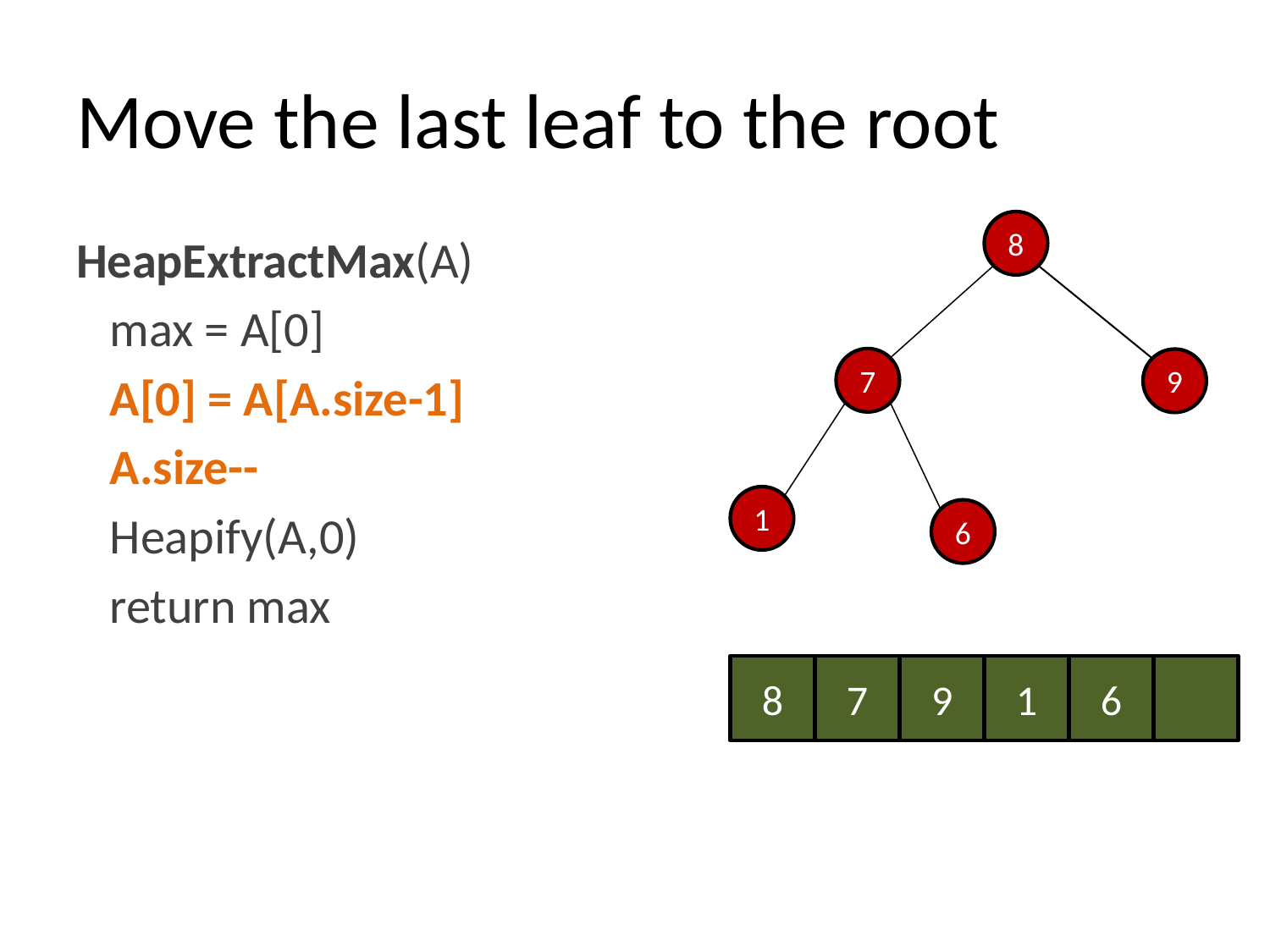

# Move the last leaf to the root
8
HeapExtractMax(A)
   max = A[0]
   A[0] = A[A.size-1]
   A.size--
   Heapify(A,0)
   return max
7
9
1
6
8
7
9
1
6